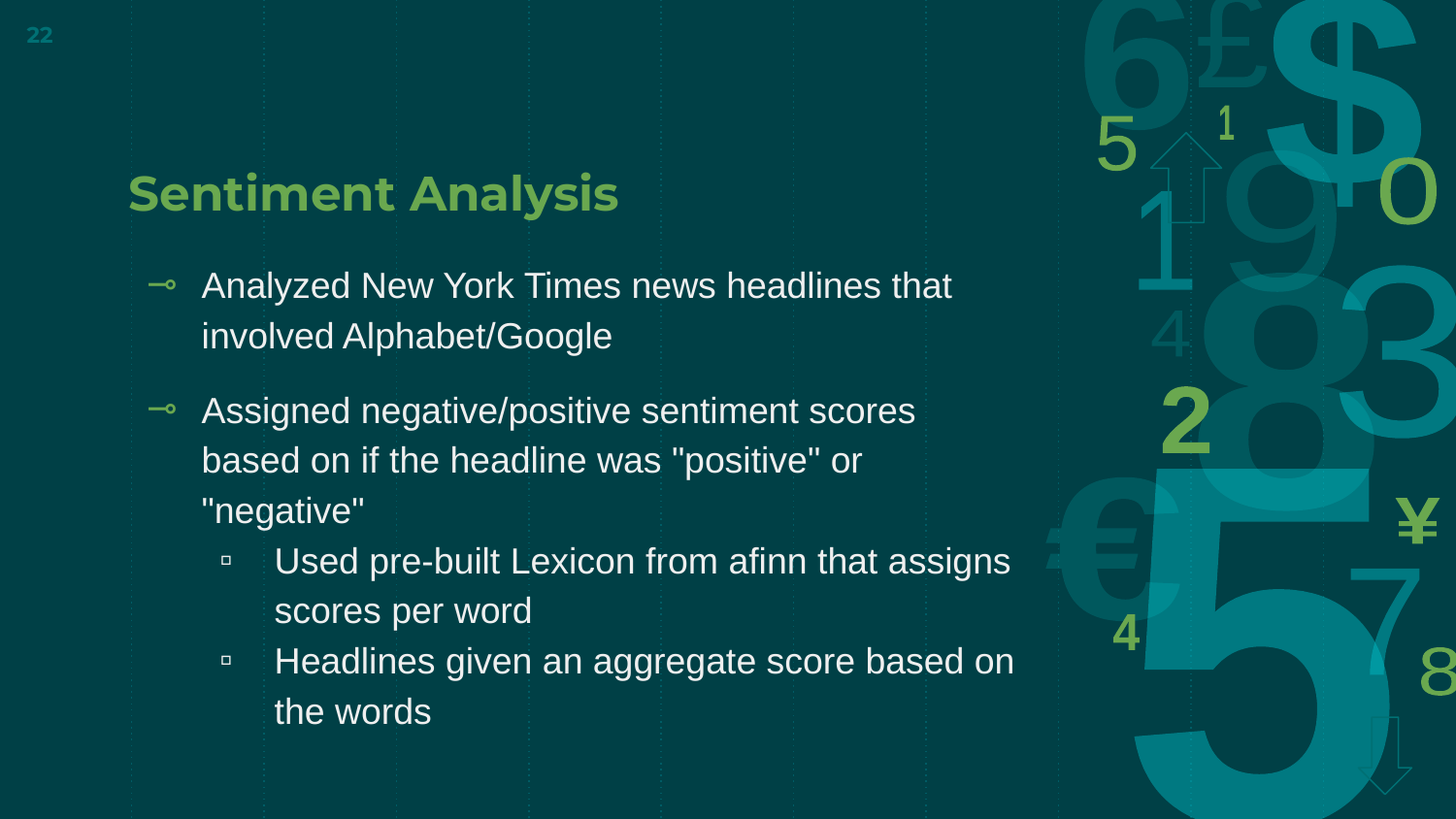

22
# Sentiment Analysis
Analyzed New York Times news headlines that involved Alphabet/Google
Assigned negative/positive sentiment scores based on if the headline was "positive" or "negative"
Used pre-built Lexicon from afinn that assigns scores per word
Headlines given an aggregate score based on the words